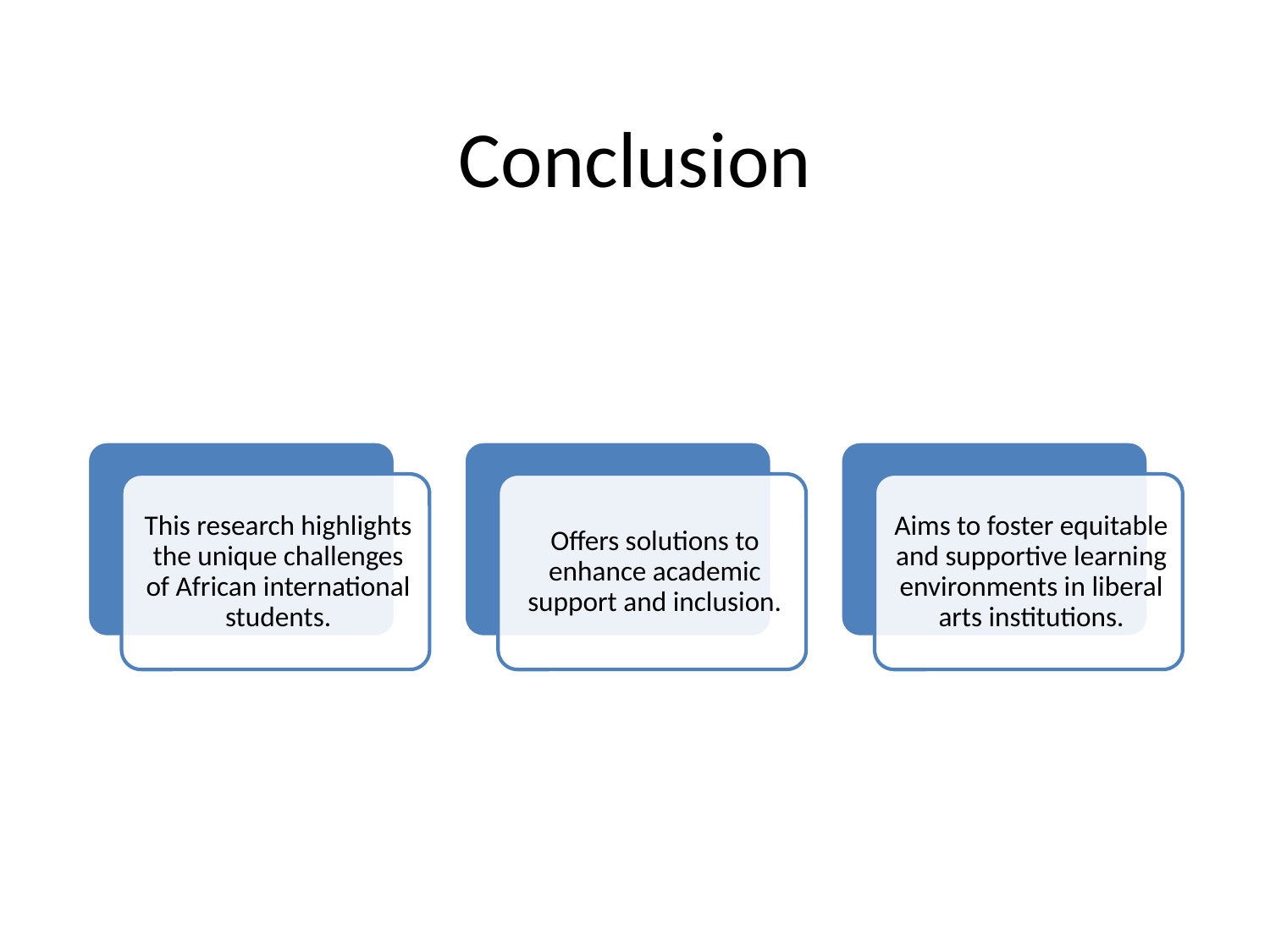

# Conclusion
This research highlights the unique challenges of African international students.
Offers solutions to enhance academic support and inclusion.
Aims to foster equitable and supportive learning environments in liberal arts institutions.